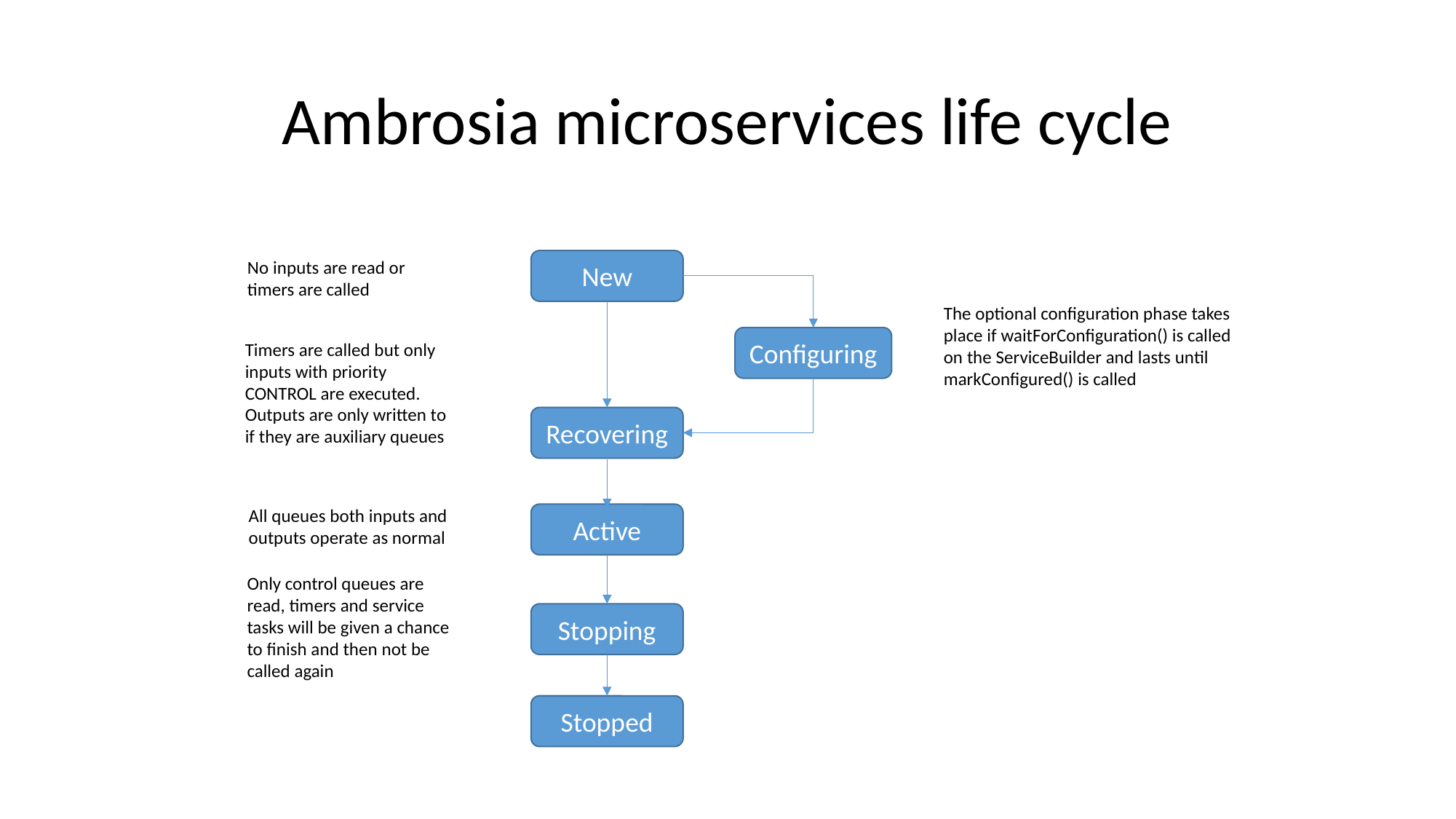

# Ambrosia microservices life cycle
No inputs are read or timers are called
New
The optional configuration phase takes place if waitForConfiguration() is called on the ServiceBuilder and lasts until markConfigured() is called
Configuring
Timers are called but only inputs with priority CONTROL are executed. Outputs are only written to if they are auxiliary queues
Recovering
All queues both inputs and outputs operate as normal
Active
Only control queues are read, timers and service tasks will be given a chance to finish and then not be called again
Stopping
Stopped